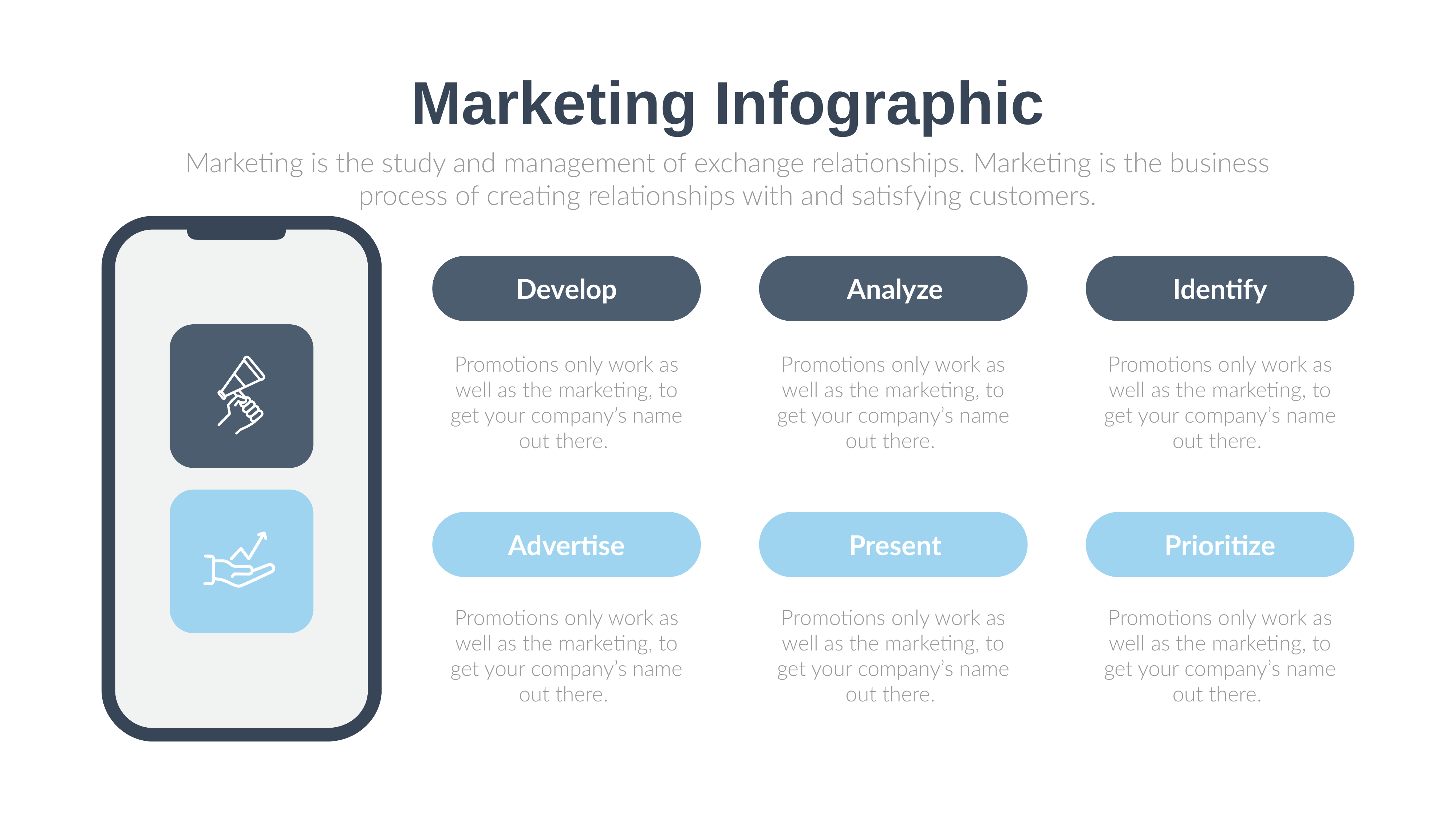

Marketing Infographic
Marketing is the study and management of exchange relationships. Marketing is the business process of creating relationships with and satisfying customers.

Develop
Analyze
Identify
Promotions only work as well as the marketing, to get your company’s name out there.
Promotions only work as well as the marketing, to get your company’s name out there.
Promotions only work as well as the marketing, to get your company’s name out there.

Advertise
Present
Prioritize
Develop
Promotions only work as well as the marketing, to get your company’s name out there.
Promotions only work as well as the marketing, to get your company’s name out there.
Promotions only work as well as the marketing, to get your company’s name out there.